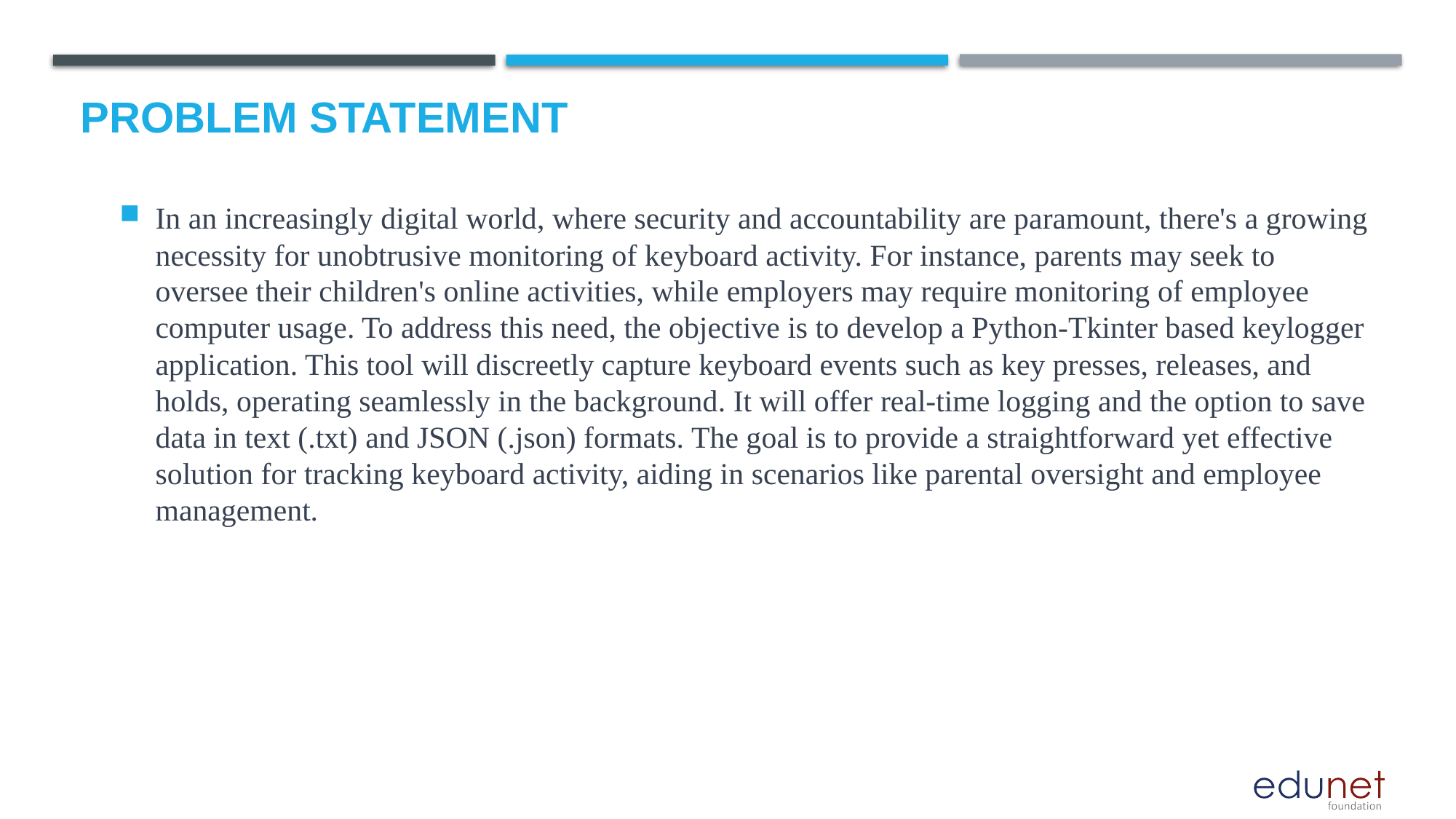

# Problem Statement

In an increasingly digital world, where security and accountability are paramount, there's a growing necessity for unobtrusive monitoring of keyboard activity. For instance, parents may seek to oversee their children's online activities, while employers may require monitoring of employee computer usage. To address this need, the objective is to develop a Python-Tkinter based keylogger application. This tool will discreetly capture keyboard events such as key presses, releases, and holds, operating seamlessly in the background. It will offer real-time logging and the option to save data in text (.txt) and JSON (.json) formats. The goal is to provide a straightforward yet effective solution for tracking keyboard activity, aiding in scenarios like parental oversight and employee management.